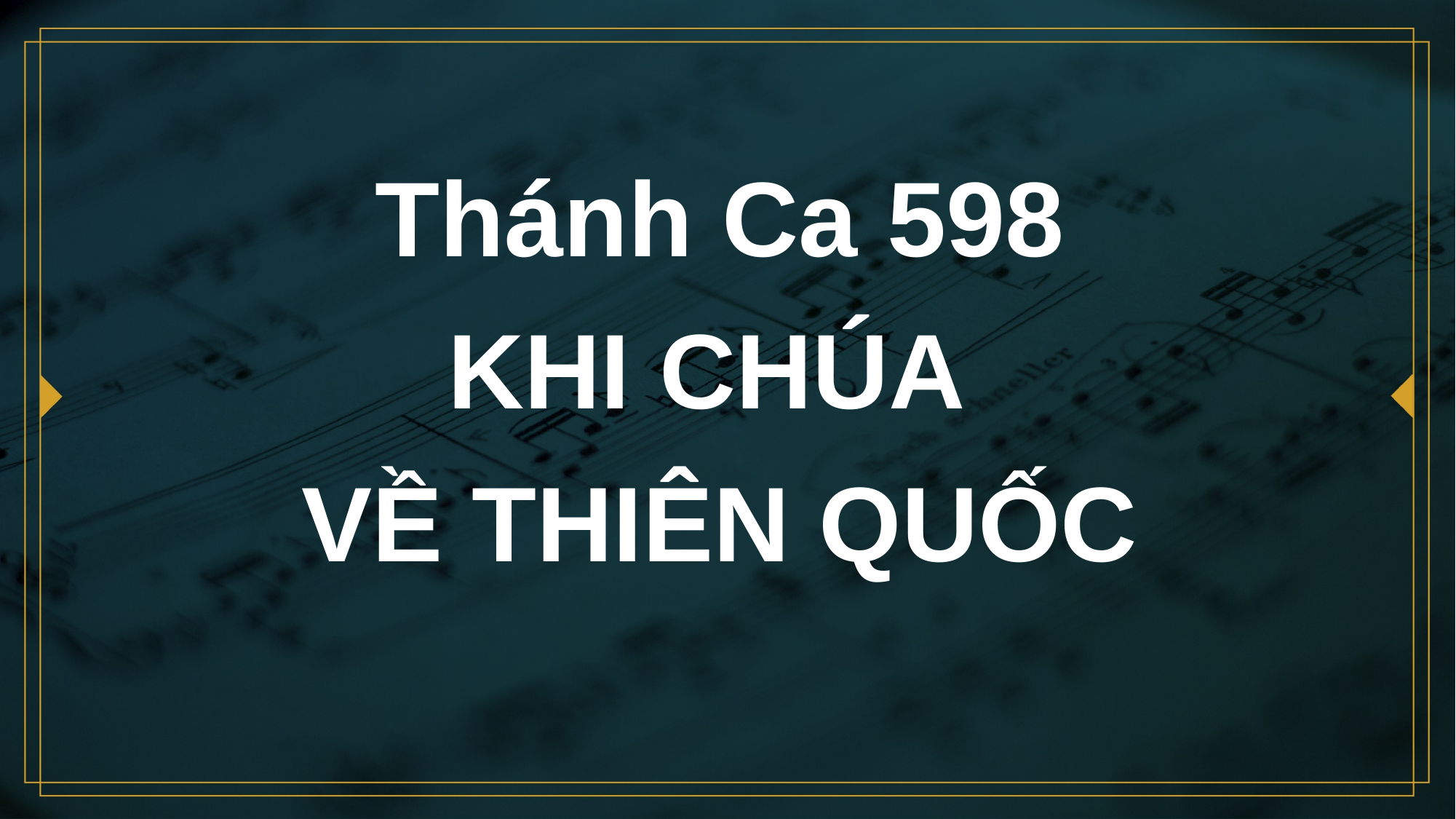

# Thánh Ca 598 KHI CHÚA VỀ THIÊN QUỐC